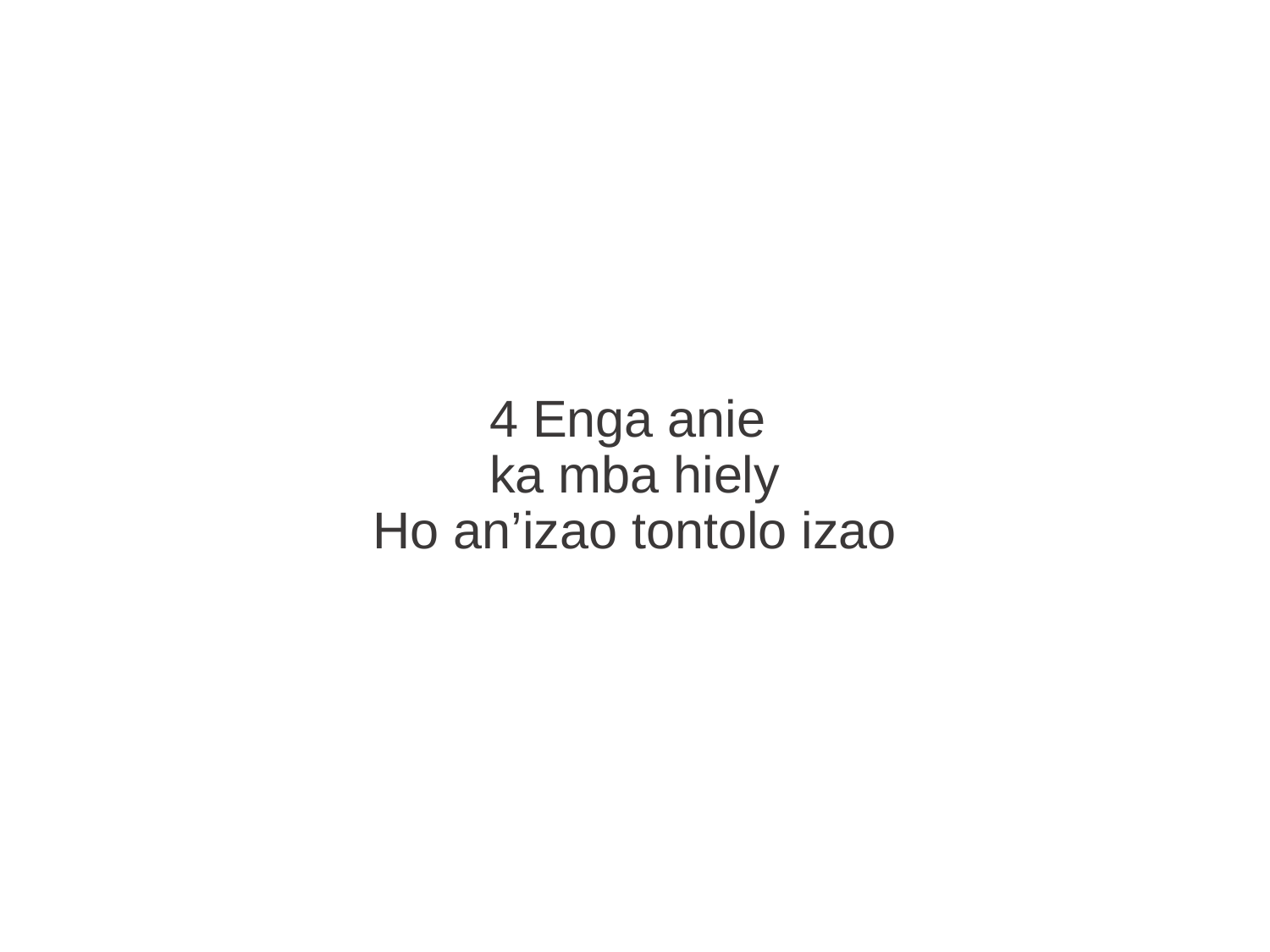

4 Enga anie
ka mba hiely
Ho an’izao tontolo izao